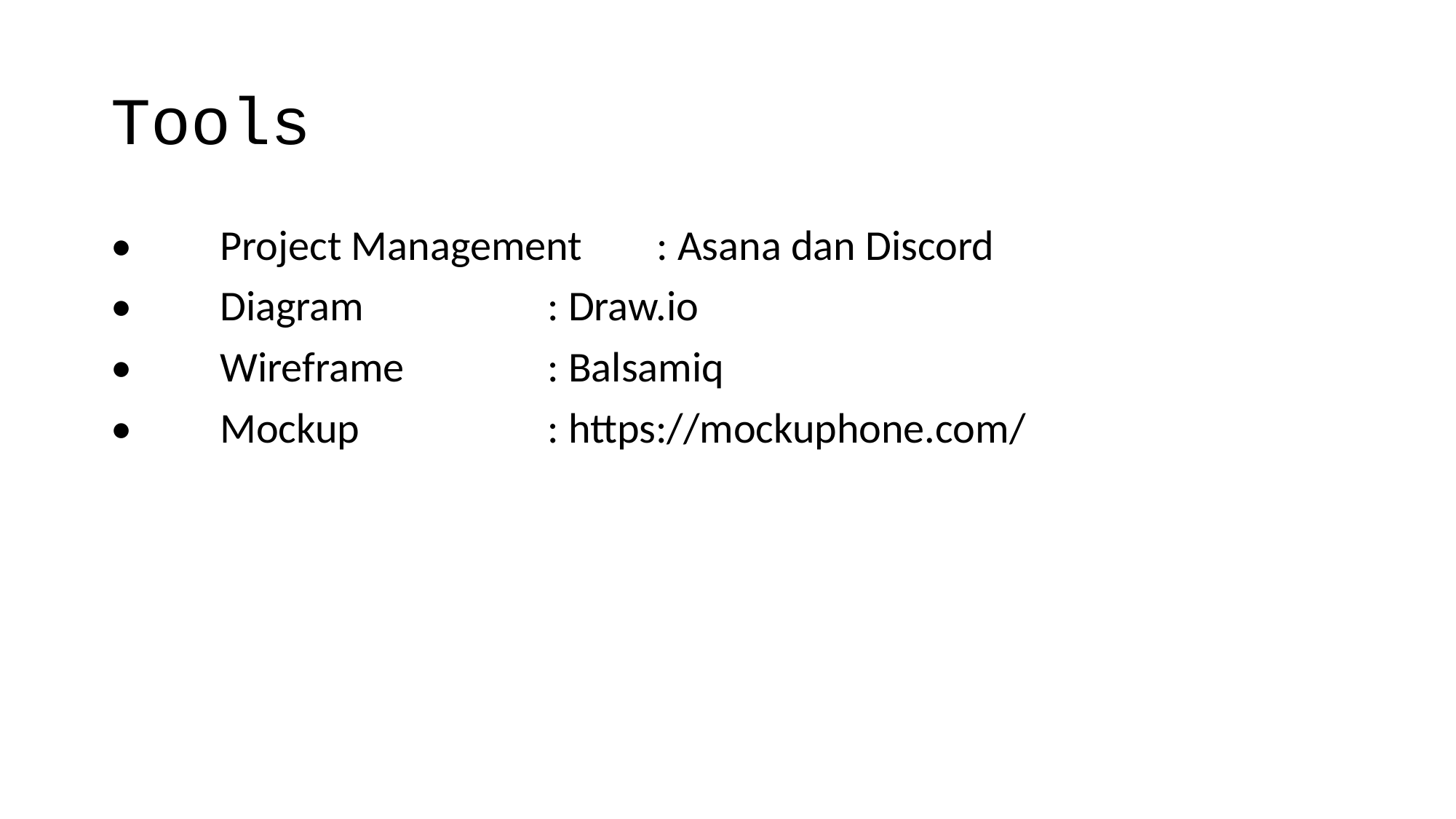

# Tools
•	Project Management 	: Asana dan Discord
•	Diagram		: Draw.io
•	Wireframe		: Balsamiq
•	Mockup		: https://mockuphone.com/